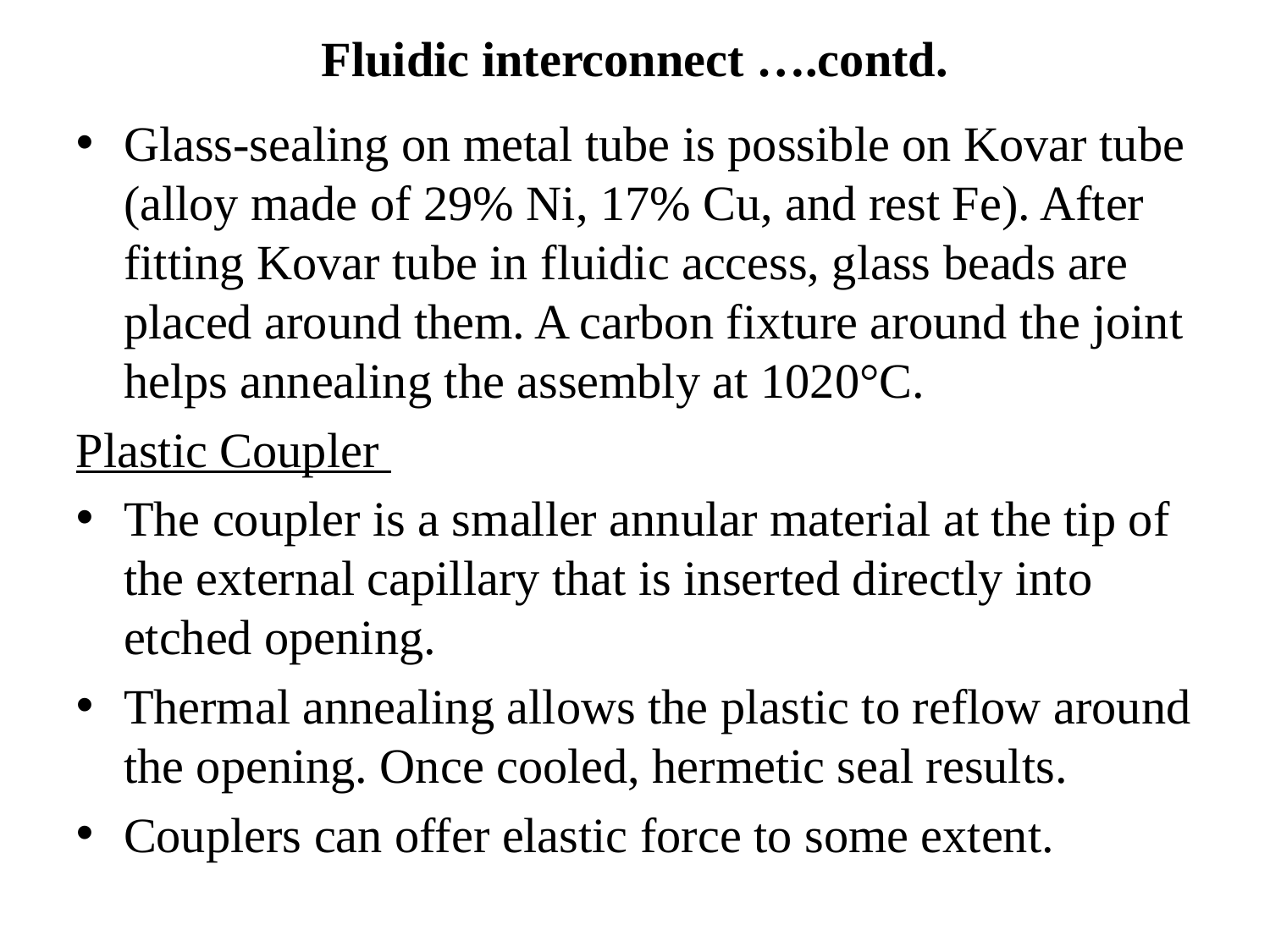

Fluidic interconnect ….contd.
Glass-sealing on metal tube is possible on Kovar tube (alloy made of 29% Ni, 17% Cu, and rest Fe). After fitting Kovar tube in fluidic access, glass beads are placed around them. A carbon fixture around the joint helps annealing the assembly at 1020°C.
Plastic Coupler
The coupler is a smaller annular material at the tip of the external capillary that is inserted directly into etched opening.
Thermal annealing allows the plastic to reflow around the opening. Once cooled, hermetic seal results.
Couplers can offer elastic force to some extent.